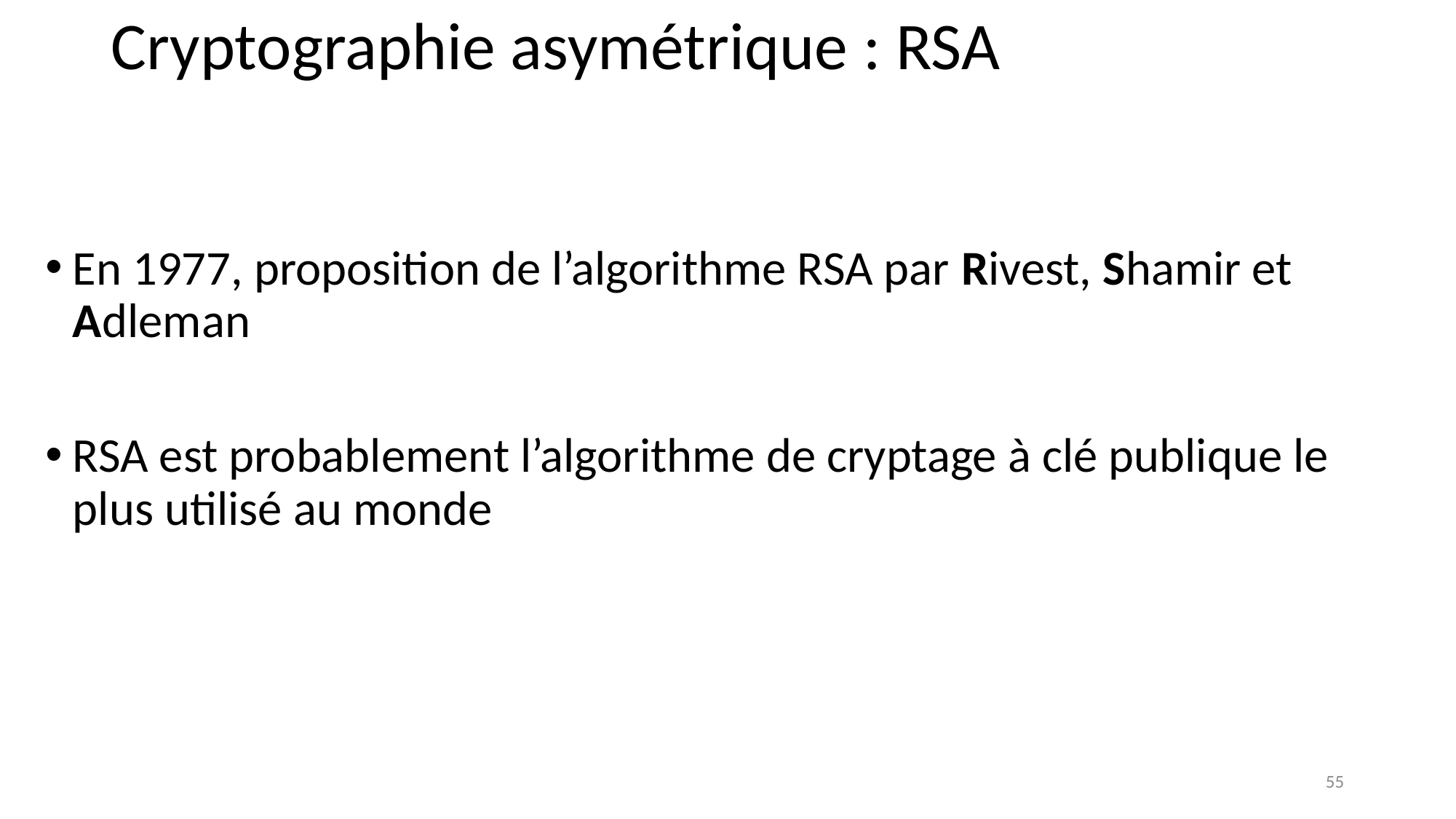

# Cryptographie asymétrique : RSA

En 1977, proposition de l’algorithme RSA par Rivest, Shamir et Adleman

RSA est probablement l’algorithme de cryptage à clé publique le plus utilisé au monde
55